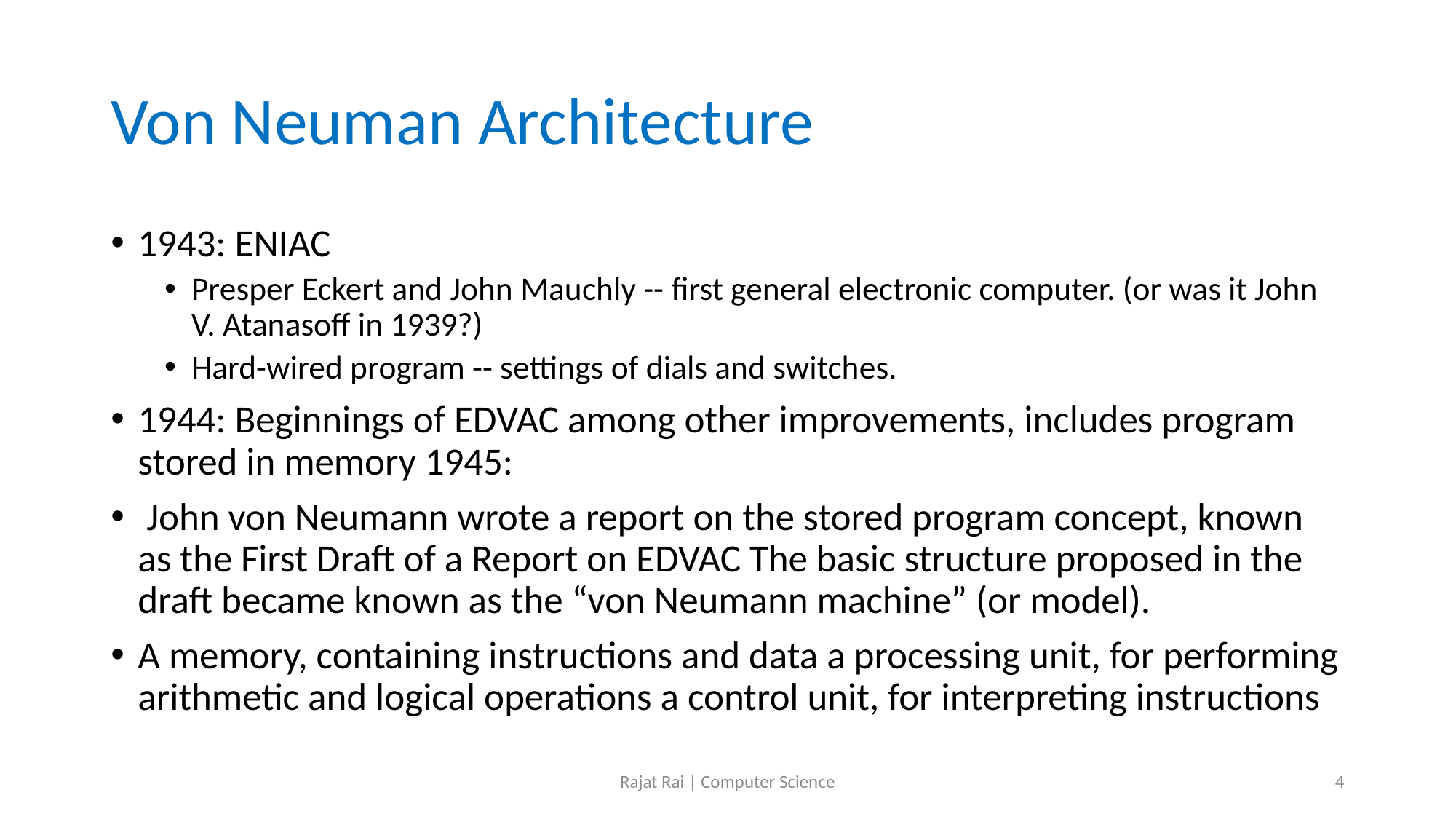

# Von Neuman Architecture
1943: ENIAC
Presper Eckert and John Mauchly -- first general electronic computer. (or was it John V. Atanasoff in 1939?)
Hard-wired program -- settings of dials and switches.
1944: Beginnings of EDVAC among other improvements, includes program stored in memory 1945:
 John von Neumann wrote a report on the stored program concept, known as the First Draft of a Report on EDVAC The basic structure proposed in the draft became known as the “von Neumann machine” (or model).
A memory, containing instructions and data a processing unit, for performing arithmetic and logical operations a control unit, for interpreting instructions
Rajat Rai | Computer Science
4